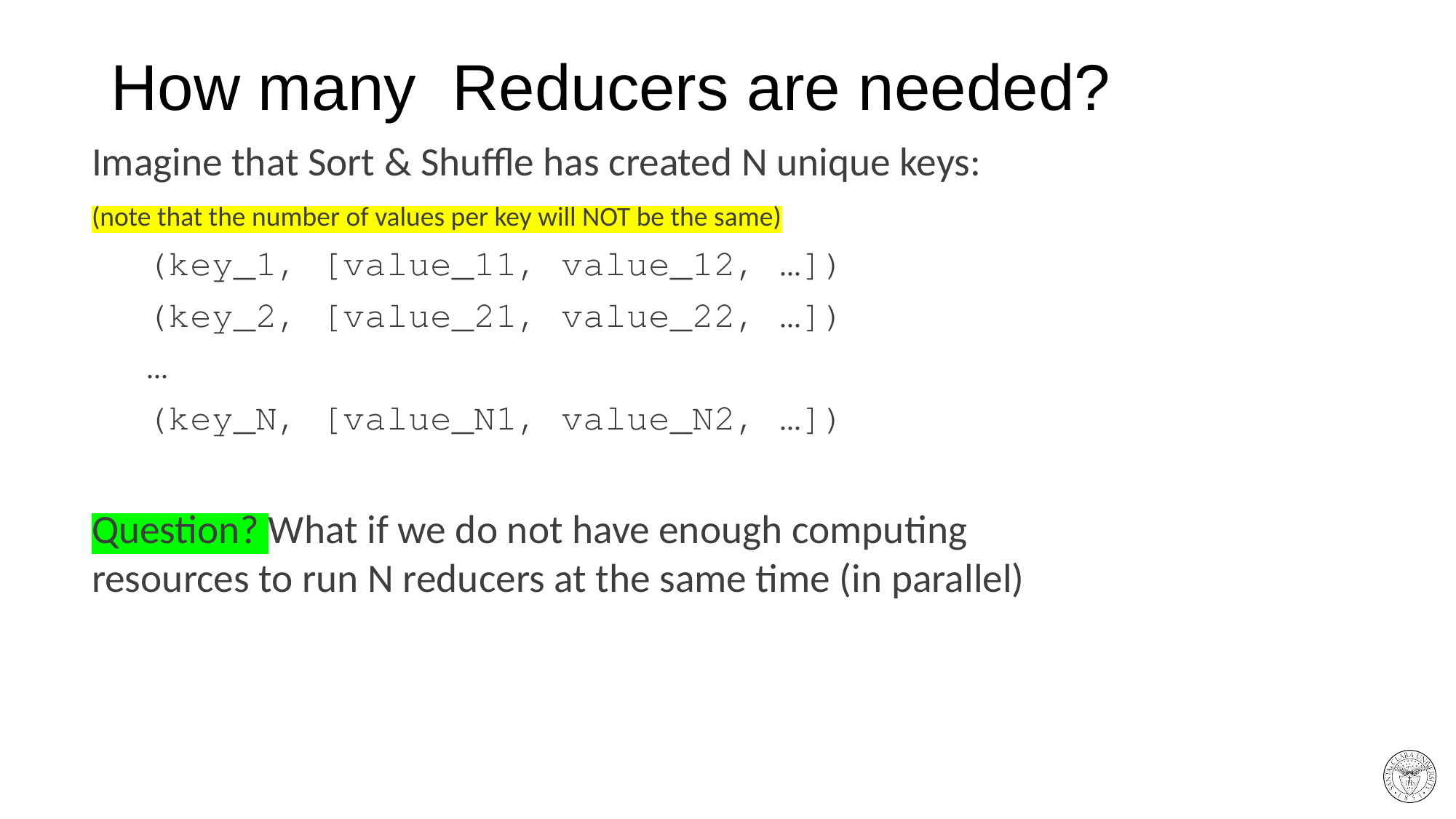

# How many  Reducers are needed?
Imagine that Sort & Shuffle has created N unique keys:
(note that the number of values per key will NOT be the same)
(key_1, [value_11, value_12, …])
(key_2, [value_21, value_22, …])
…
(key_N, [value_N1, value_N2, …])

Question? What if we do not have enough computing resources to run N reducers at the same time (in parallel)